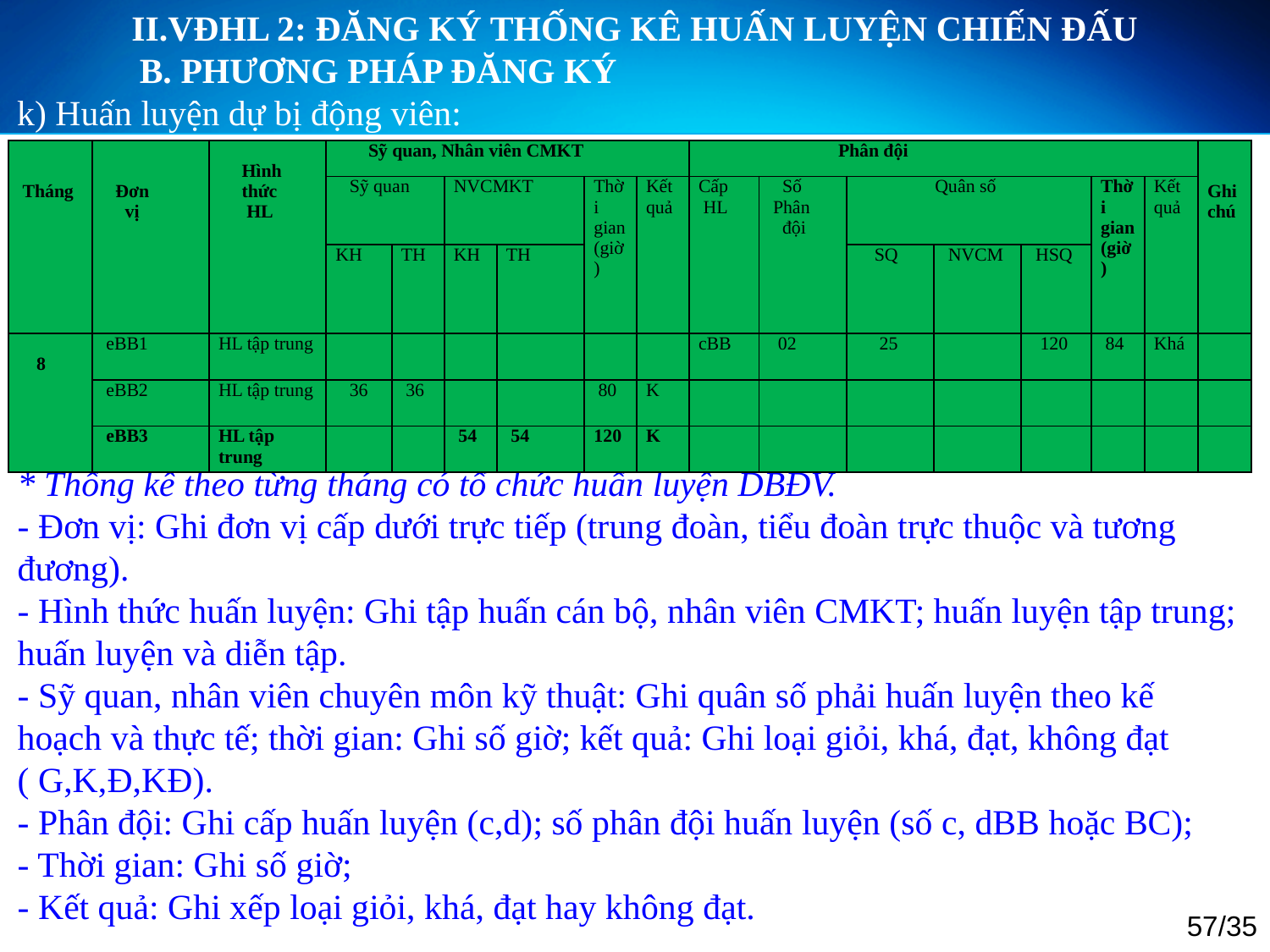

II.VĐHL 2: ĐĂNG KÝ THỐNG KÊ HUẤN LUYỆN CHIẾN ĐẤU
	B. PHƯƠNG PHÁP ĐĂNG KÝ
k) Huấn luyện dự bị động viên:
| Tháng | Đơn vị | Hình thức HL | Sỹ quan, Nhân viên CMKT |  |  |  |  |  | Phân đội |  |  |  |  |  |  | Ghi chú |
| --- | --- | --- | --- | --- | --- | --- | --- | --- | --- | --- | --- | --- | --- | --- | --- | --- |
|  |  |  | Sỹ quan |  | NVCMKT |  | Thời gian (giờ) | Kết quả | Cấp HL | Số Phân đội | Quân số |  |  | Thời gian (giờ) | Kết quả |  |
|  |  |  | KH | TH | KH | TH |  |  |  |  | SQ | NVCM | HSQ |  |  |  |
| 8 | eBB1 | HL tập trung |  |  |  |  |  |  | cBB | 02 | 25 |  | 120 | 84 | Khá |  |
|  | eBB2 | HL tập trung | 36 | 36 |  |  | 80 | K |  |  |  |  |  |  |  |  |
|  | eBB3 | HL tập trung |  |  | 54 | 54 | 120 | K |  |  |  |  |  |  |  |  |
* Thống kê theo từng tháng có tổ chức huấn luyện DBĐV.
- Đơn vị: Ghi đơn vị cấp dưới trực tiếp (trung đoàn, tiểu đoàn trực thuộc và tương đương).
- Hình thức huấn luyện: Ghi tập huấn cán bộ, nhân viên CMKT; huấn luyện tập trung; huấn luyện và diễn tập.
- Sỹ quan, nhân viên chuyên môn kỹ thuật: Ghi quân số phải huấn luyện theo kế hoạch và thực tế; thời gian: Ghi số giờ; kết quả: Ghi loại giỏi, khá, đạt, không đạt ( G,K,Đ,KĐ).
- Phân đội: Ghi cấp huấn luyện (c,d); số phân đội huấn luyện (số c, dBB hoặc BC);
- Thời gian: Ghi số giờ;
- Kết quả: Ghi xếp loại giỏi, khá, đạt hay không đạt.
57/35